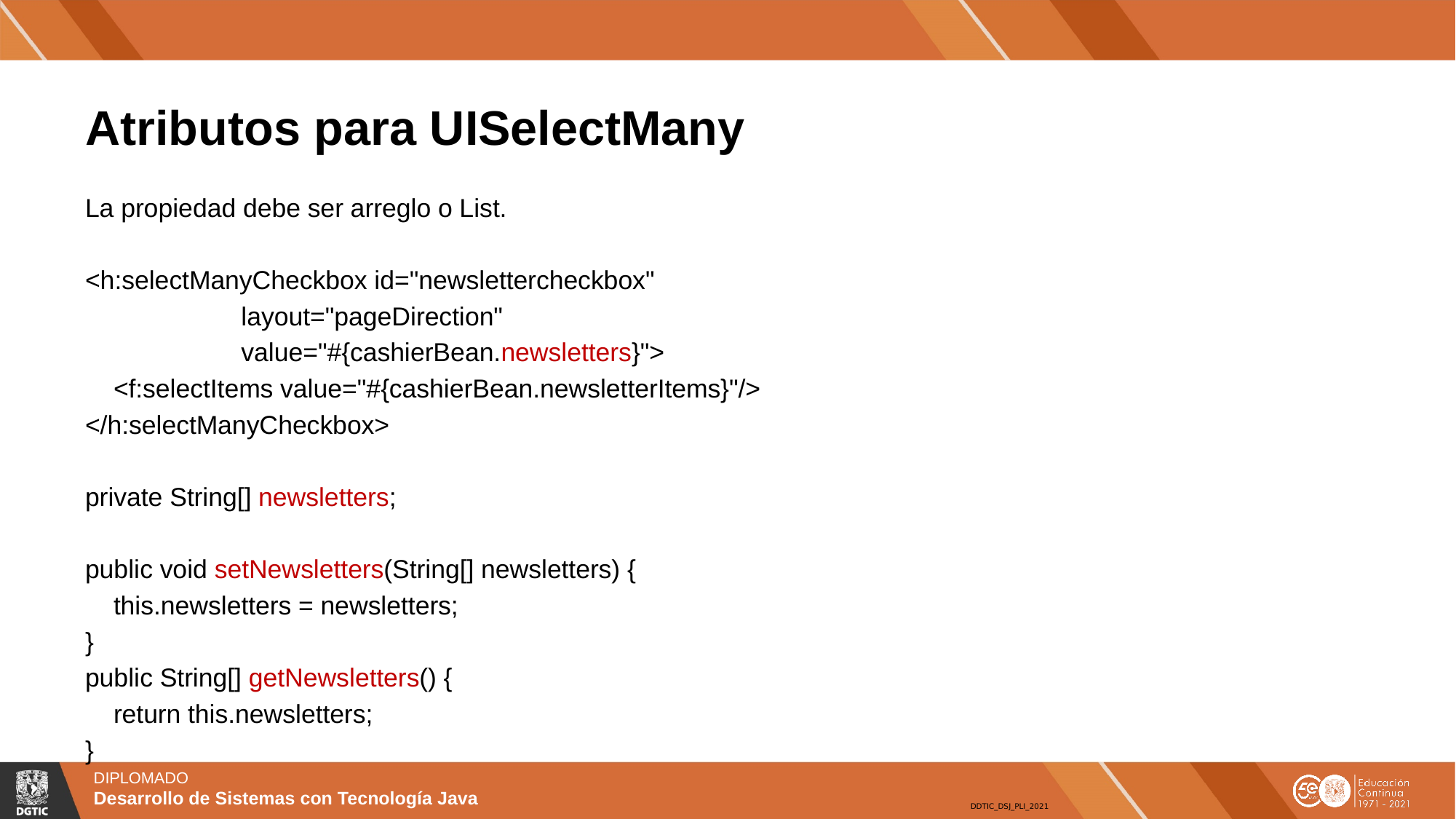

# Atributos para UISelectMany
La propiedad debe ser arreglo o List.

<h:selectManyCheckbox id="newslettercheckbox"
                      layout="pageDirection"
                      value="#{cashierBean.newsletters}">
    <f:selectItems value="#{cashierBean.newsletterItems}"/>
</h:selectManyCheckbox>

private String[] newsletters;

public void setNewsletters(String[] newsletters) {
    this.newsletters = newsletters;
}
public String[] getNewsletters() {
    return this.newsletters;
}